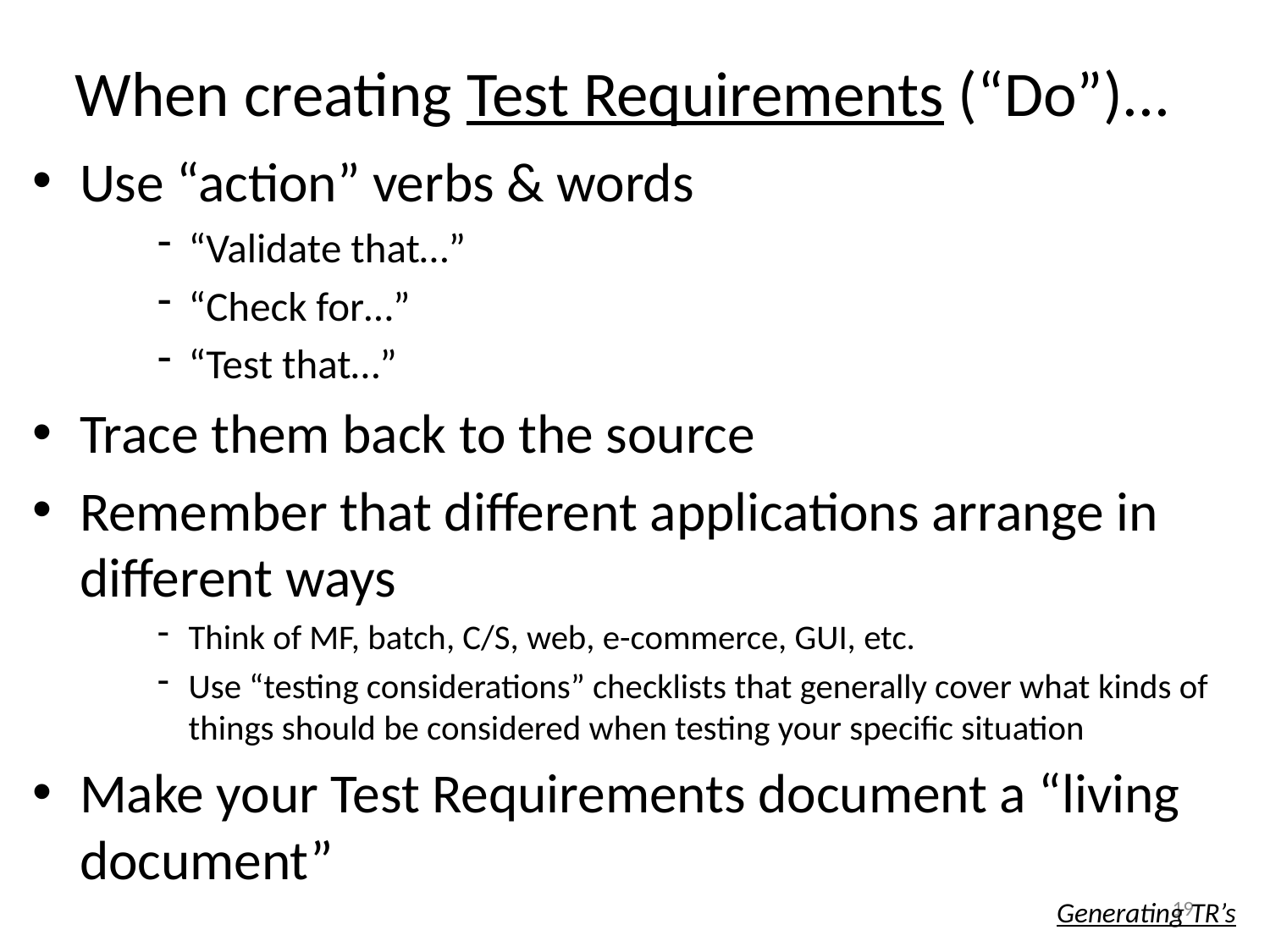

# When creating Test Requirements (“Do”)...
Use “action” verbs & words
“Validate that…”
“Check for…”
“Test that…”
Trace them back to the source
Remember that different applications arrange in different ways
Think of MF, batch, C/S, web, e-commerce, GUI, etc.
Use “testing considerations” checklists that generally cover what kinds of things should be considered when testing your specific situation
Make your Test Requirements document a “living document”

19
Generating TR’s